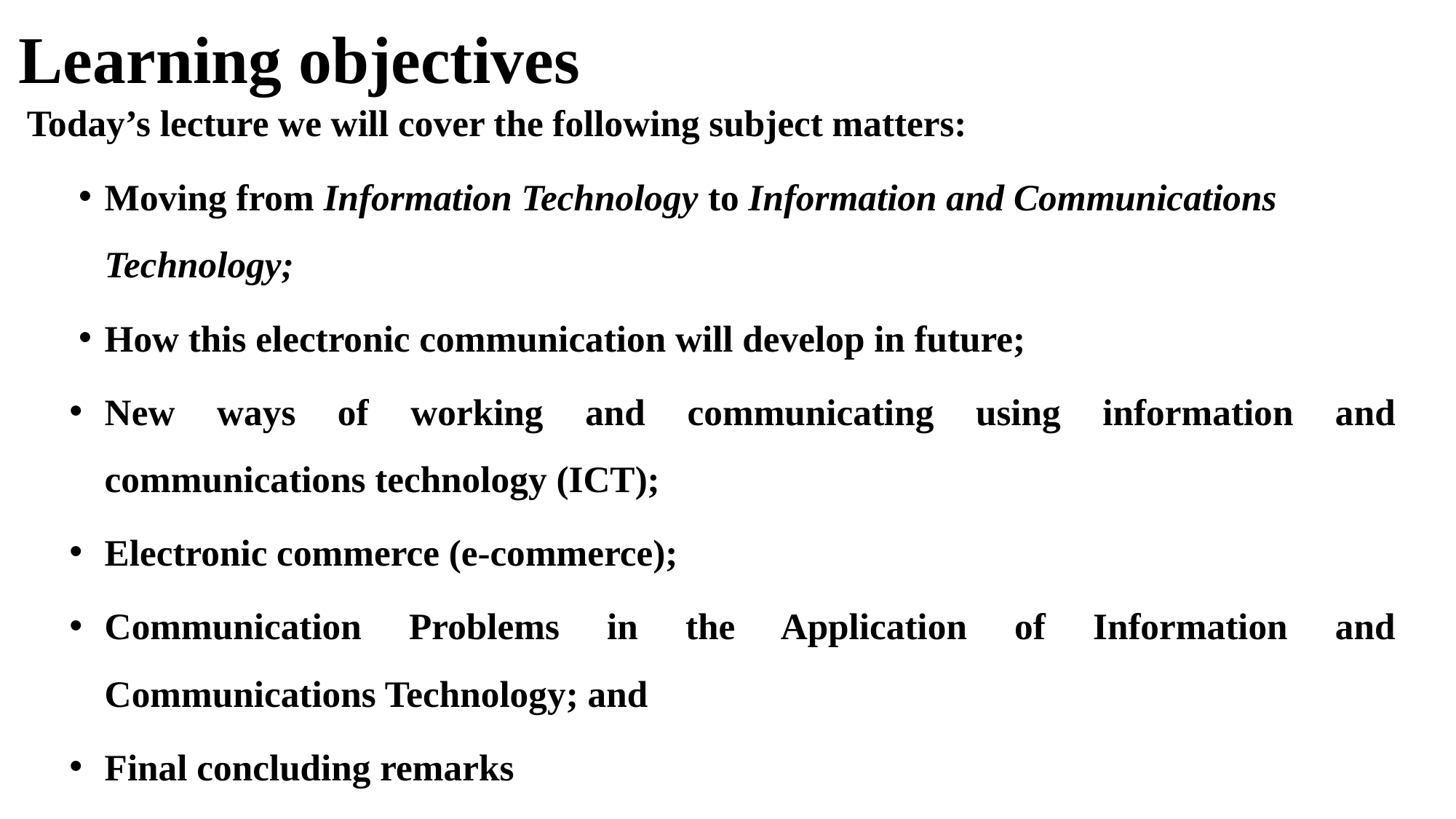

# Learning objectives
Today’s lecture we will cover the following subject matters:
Moving from Information Technology to Information and Communications Technology;
How this electronic communication will develop in future;
New ways of working and communicating using information and communications technology (ICT);
Electronic commerce (e-commerce);
Communication Problems in the Application of Information and Communications Technology; and
Final concluding remarks